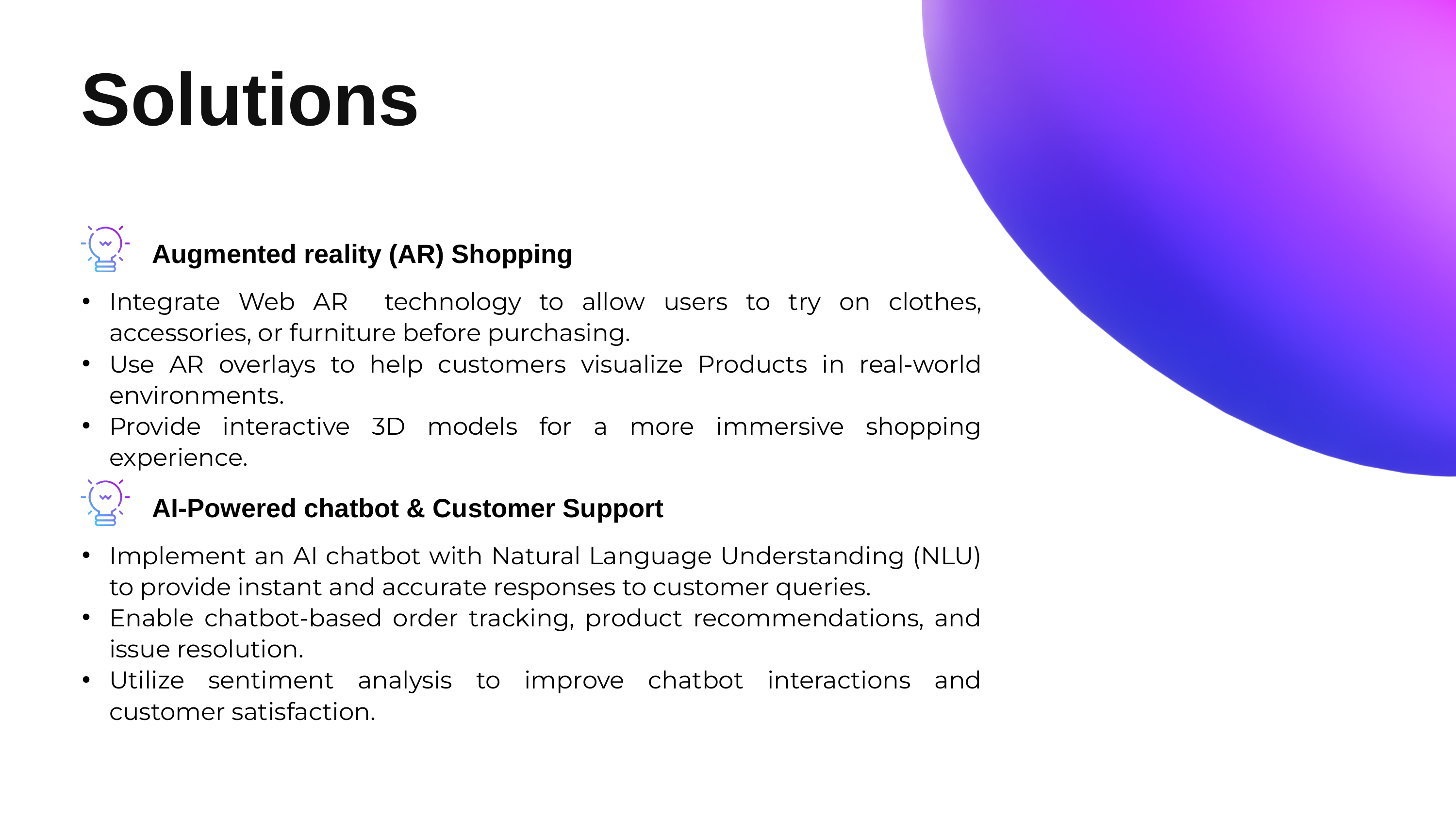

Solutions

Augmented reality (AR) Shopping
Integrate Web AR  technology to allow users to try on clothes, accessories, or furniture before purchasing.
Use AR overlays to help customers visualize Products in real-world environments.
Provide interactive 3D models for a more immersive shopping experience.

AI-Powered chatbot & Customer Support
Implement an AI chatbot with Natural Language Understanding (NLU) to provide instant and accurate responses to customer queries.
Enable chatbot-based order tracking, product recommendations, and issue resolution.
Utilize sentiment analysis to improve chatbot interactions and customer satisfaction.